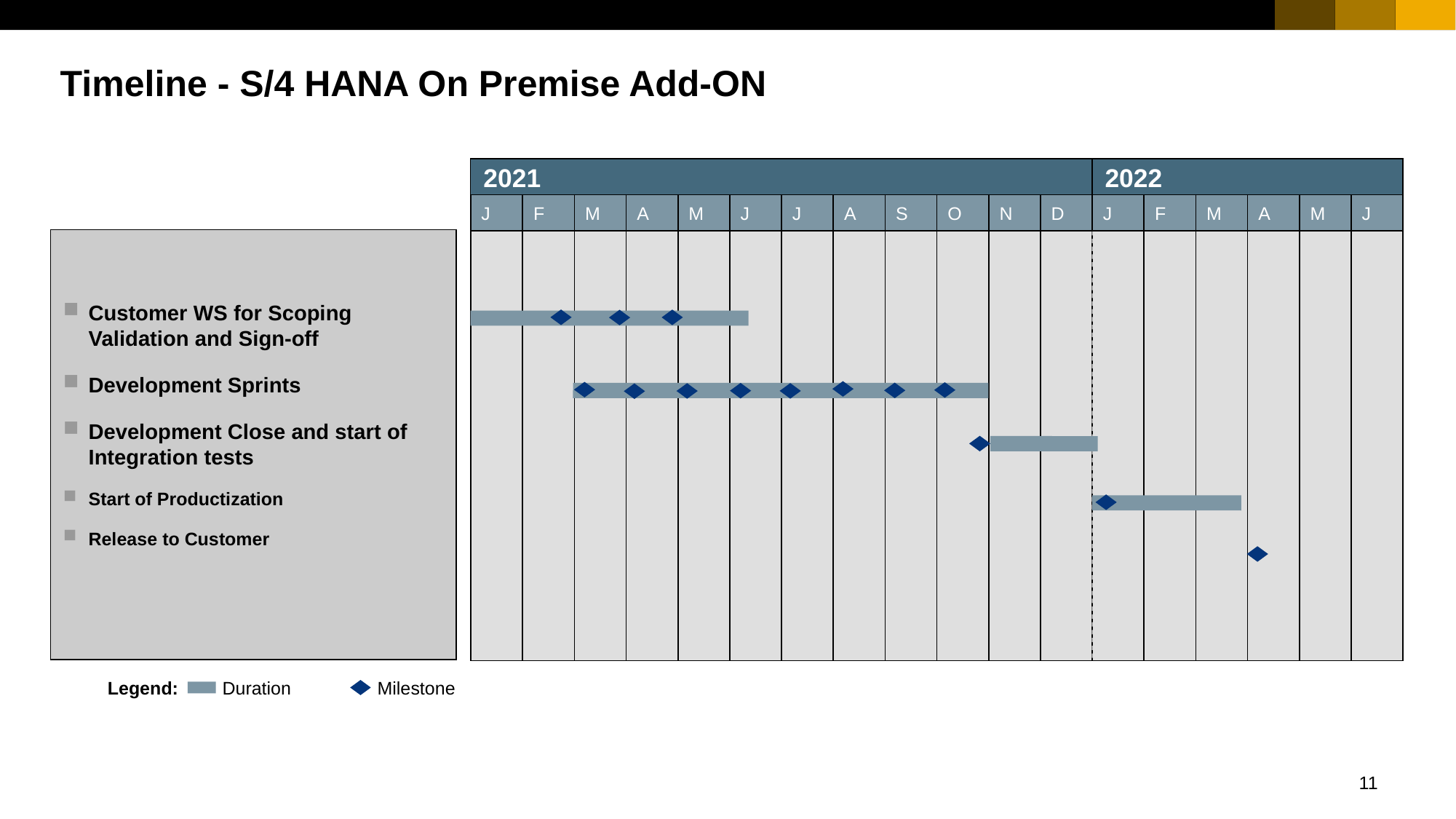

# Timeline - S/4 HANA On Premise Add-ON
2021
2022
J
F
M
A
M
J
J
A
S
O
N
D
J
F
M
A
M
J

Customer WS for Scoping Validation and Sign-off
Development Sprints
Development Close and start of Integration tests
Start of Productization
Release to Customer

Legend:
Duration

Milestone

11